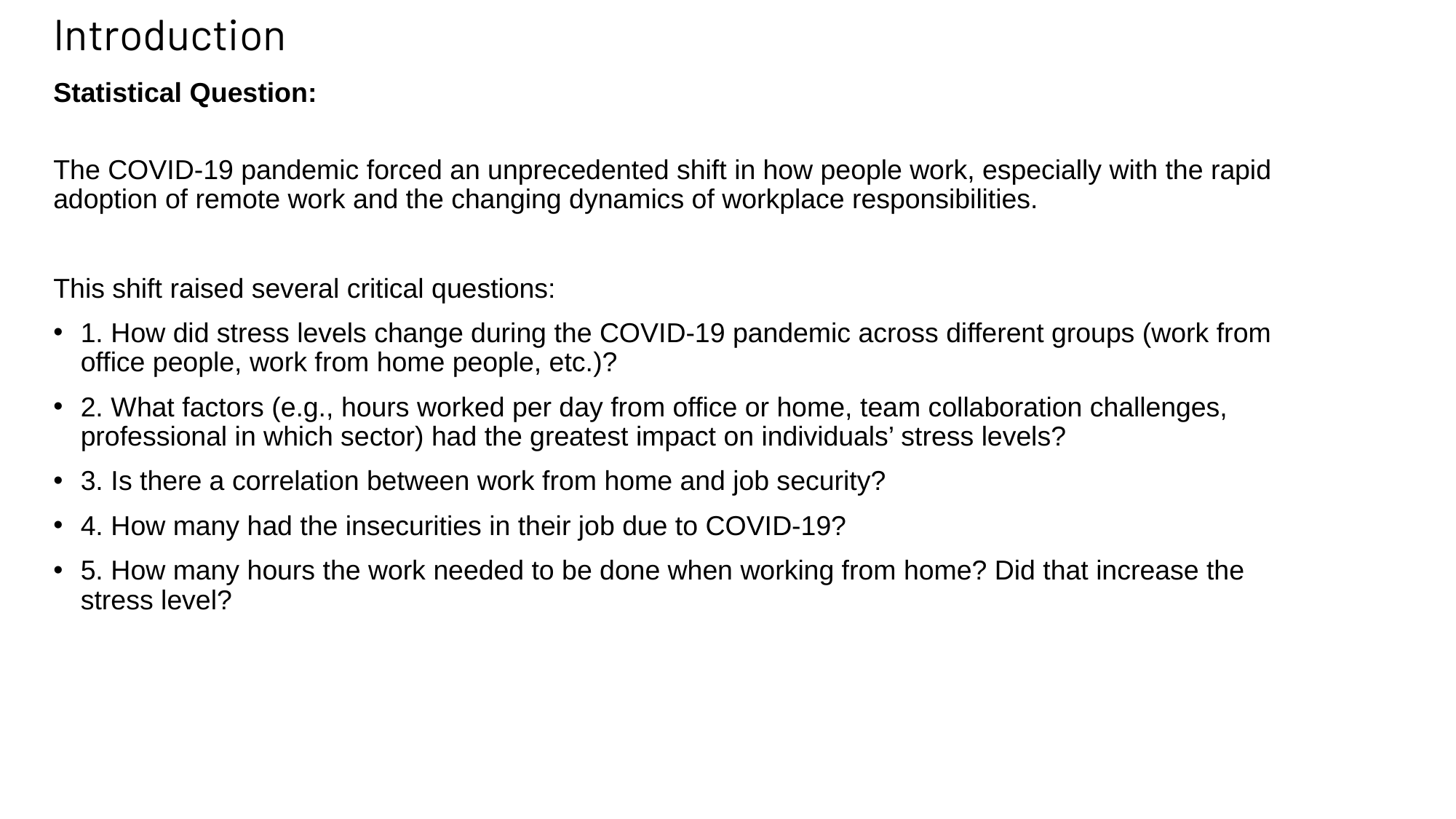

Statistical Question:

The COVID-19 pandemic forced an unprecedented shift in how people work, especially with the rapid adoption of remote work and the changing dynamics of workplace responsibilities.

This shift raised several critical questions:
1. How did stress levels change during the COVID-19 pandemic across different groups (work from office people, work from home people, etc.)?
2. What factors (e.g., hours worked per day from office or home, team collaboration challenges, professional in which sector) had the greatest impact on individuals’ stress levels?
3. Is there a correlation between work from home and job security?
4. How many had the insecurities in their job due to COVID-19?
5. How many hours the work needed to be done when working from home? Did that increase the stress level?

# Introduction